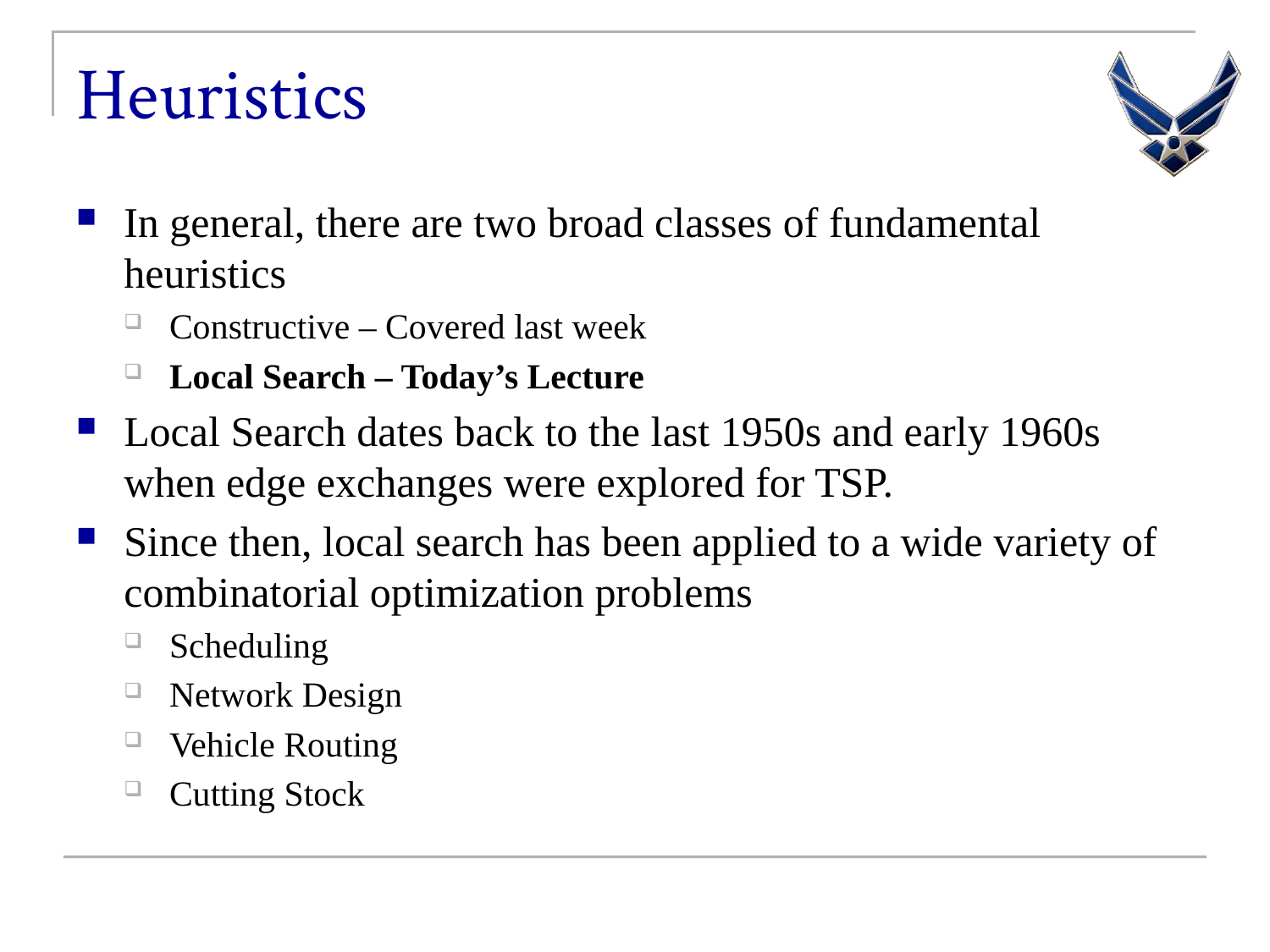

# Heuristics
In general, there are two broad classes of fundamental heuristics
Constructive – Covered last week
Local Search – Today’s Lecture
Local Search dates back to the last 1950s and early 1960s when edge exchanges were explored for TSP.
Since then, local search has been applied to a wide variety of combinatorial optimization problems
Scheduling
Network Design
Vehicle Routing
Cutting Stock